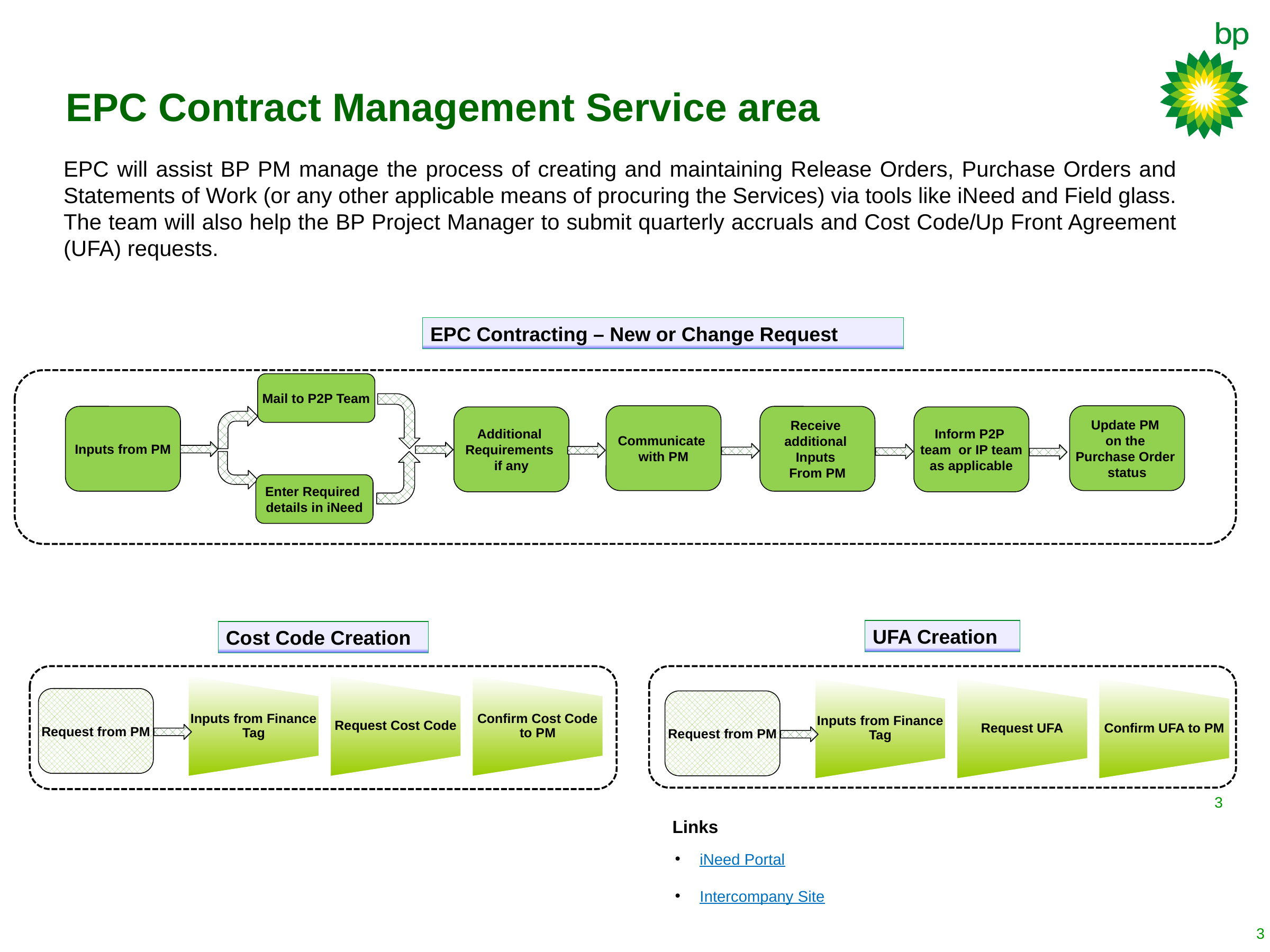

EPC Contract Management Service area
EPC will assist BP PM manage the process of creating and maintaining Release Orders, Purchase Orders and Statements of Work (or any other applicable means of procuring the Services) via tools like iNeed and Field glass. The team will also help the BP Project Manager to submit quarterly accruals and Cost Code/Up Front Agreement (UFA) requests.
EPC Contracting – New or Change Request

Mail to P2P Team

Update PM
on the
Purchase Order
status
Communicate
with PM
Receive
additional
Inputs
From PM
Inputs from PM

Inform P2P
team  or IP team
as applicable
Additional
Requirements
if any

Enter Required
details in iNeed
UFA Creation
Cost Code Creation

Inputs from Finance Tag
Request Cost Code
Confirm Cost Code to PM
Inputs from Finance Tag
Request UFA
Confirm UFA to PM
Request from PM
Request from PM

3
Links
iNeed Portal

Intercompany Site

3